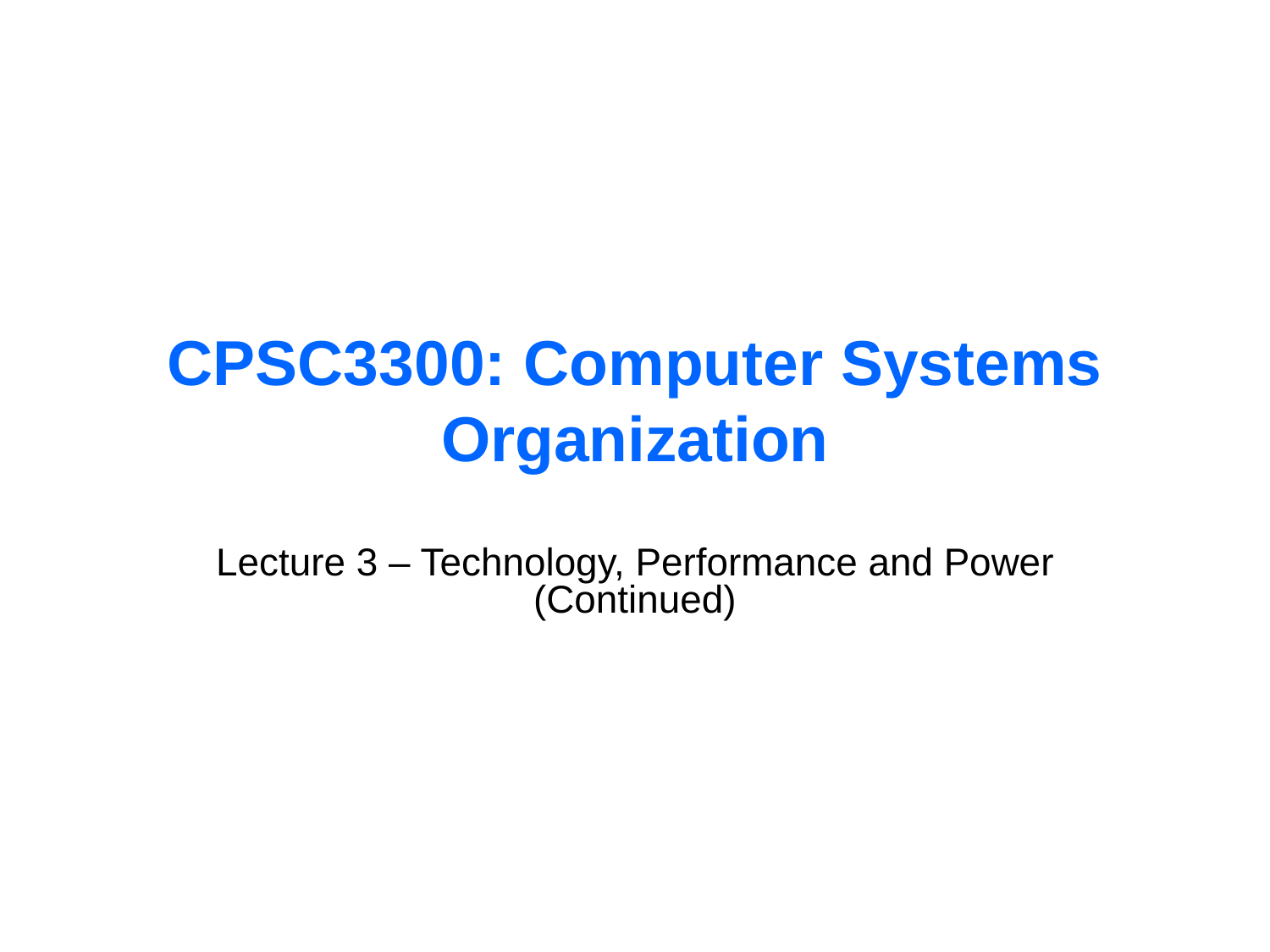

# CPSC3300: Computer Systems Organization
Lecture 3 – Technology, Performance and Power (Continued)